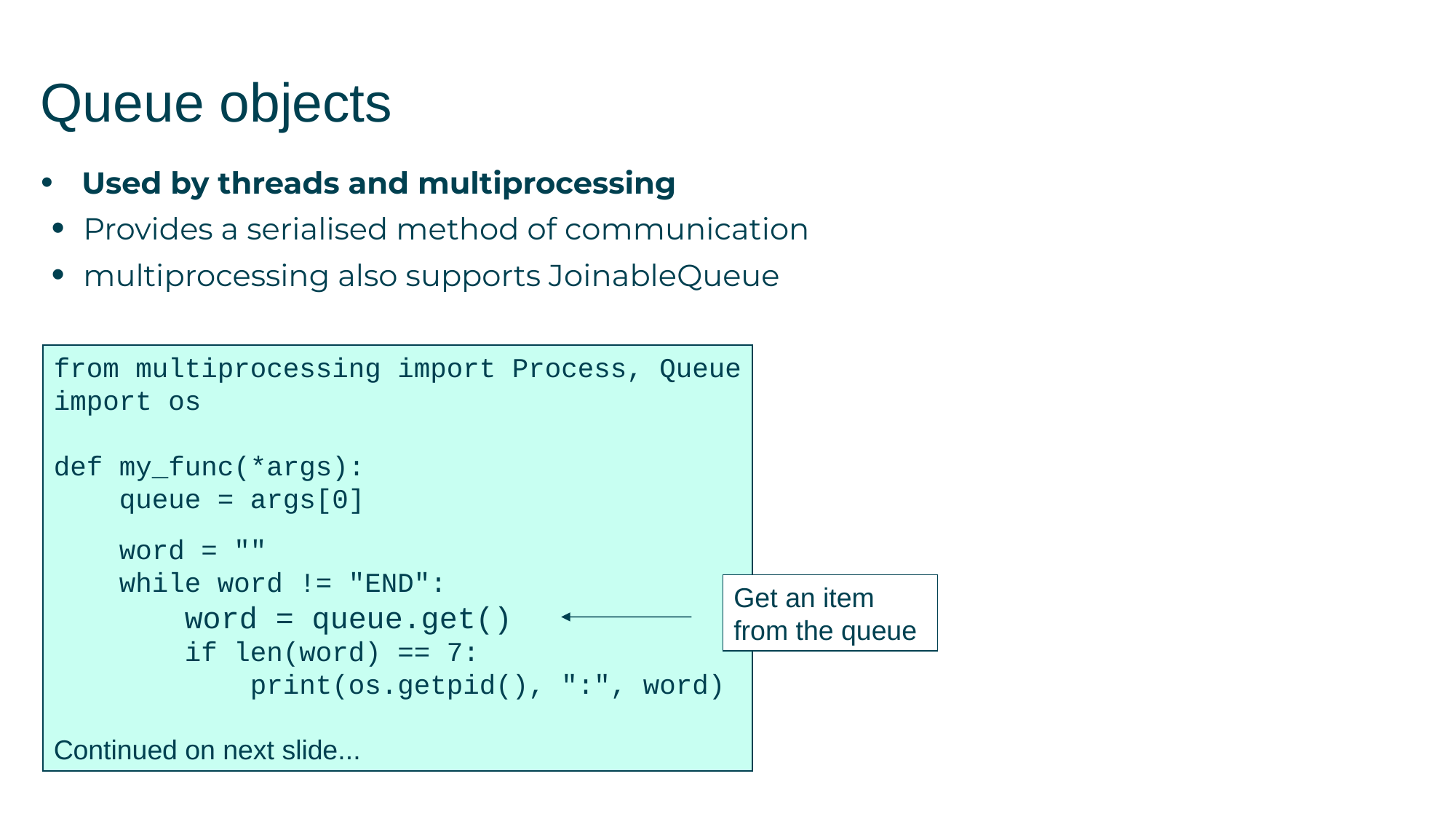

# Queue objects
Used by threads and multiprocessing
Provides a serialised method of communication
multiprocessing also supports JoinableQueue
from multiprocessing import Process, Queue
import os

def my_func(*args):
    queue = args[0]

    word = ""
    while word != "END":
        word = queue.get()
        if len(word) == 7:
            print(os.getpid(), ":", word)

Continued on next slide...
Get an item from the queue